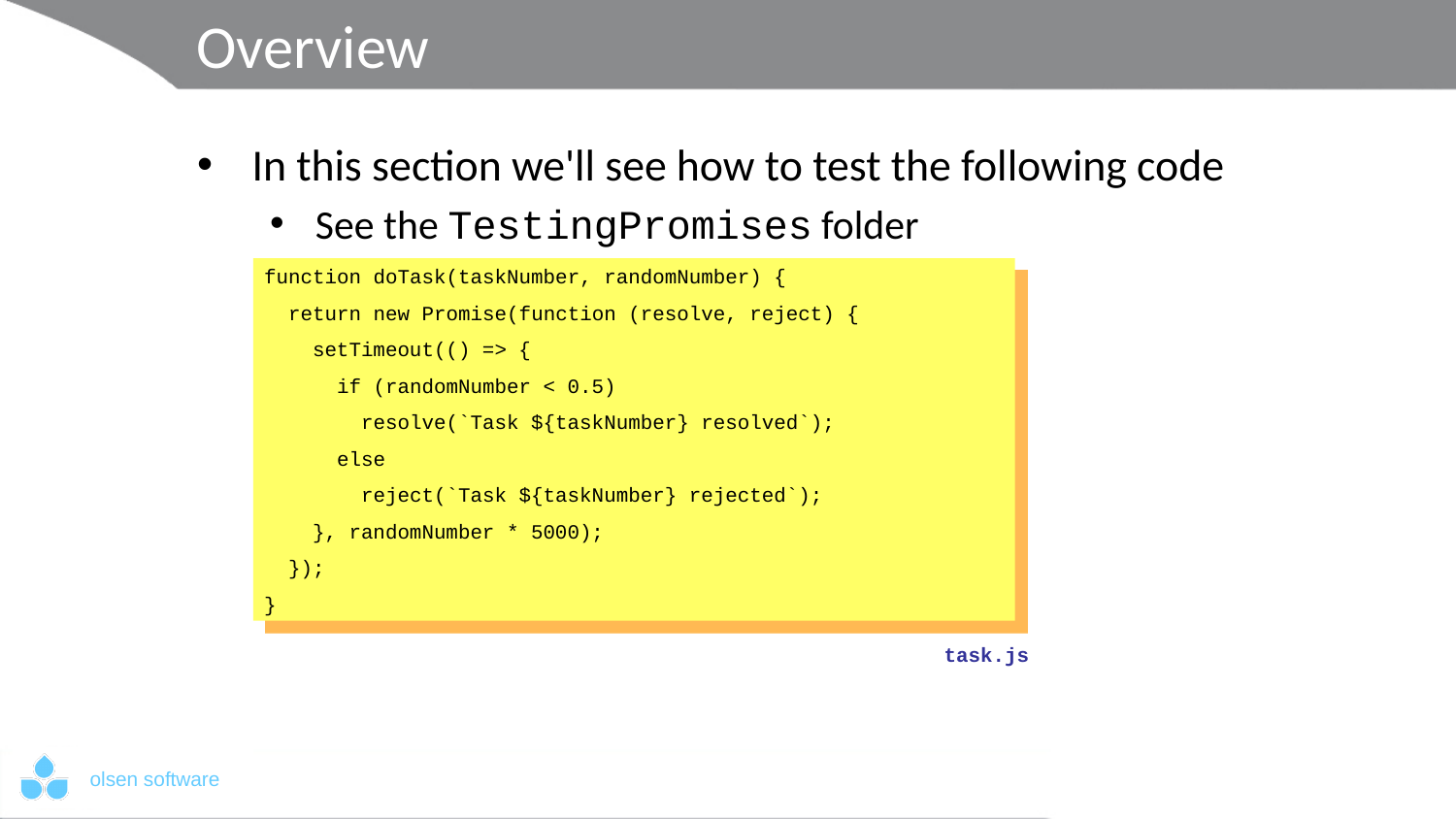

# Overview
In this section we'll see how to test the following code
See the TestingPromises folder

function doTask(taskNumber, randomNumber) {
  return new Promise(function (resolve, reject) {
    setTimeout(() => {
      if (randomNumber < 0.5)
        resolve(`Task ${taskNumber} resolved`);
      else
        reject(`Task ${taskNumber} rejected`);
    }, randomNumber * 5000);
  });
}
task.js